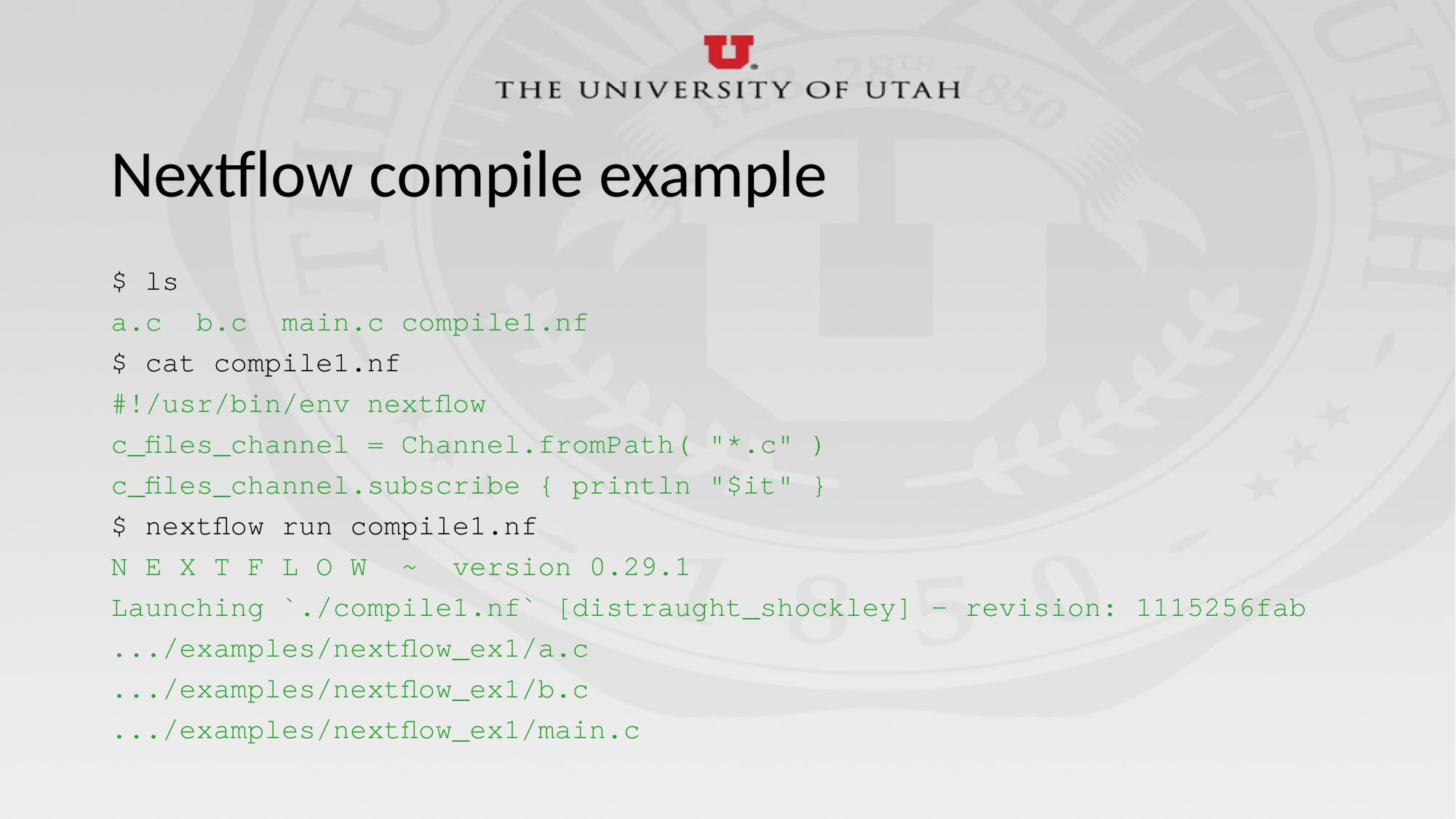

# Nextflow compile example
$ ls
a.c  b.c  main.c compile1.nf
$ cat compile1.nf
#!/usr/bin/env nextflow
c_files_channel = Channel.fromPath( "*.c" )
c_files_channel.subscribe { println "$it" }
$ nextflow run compile1.nf
N E X T F L O W  ~  version 0.29.1
Launching `./compile1.nf` [distraught_shockley] - revision: 1115256fab
.../examples/nextflow_ex1/a.c
.../examples/nextflow_ex1/b.c
.../examples/nextflow_ex1/main.c